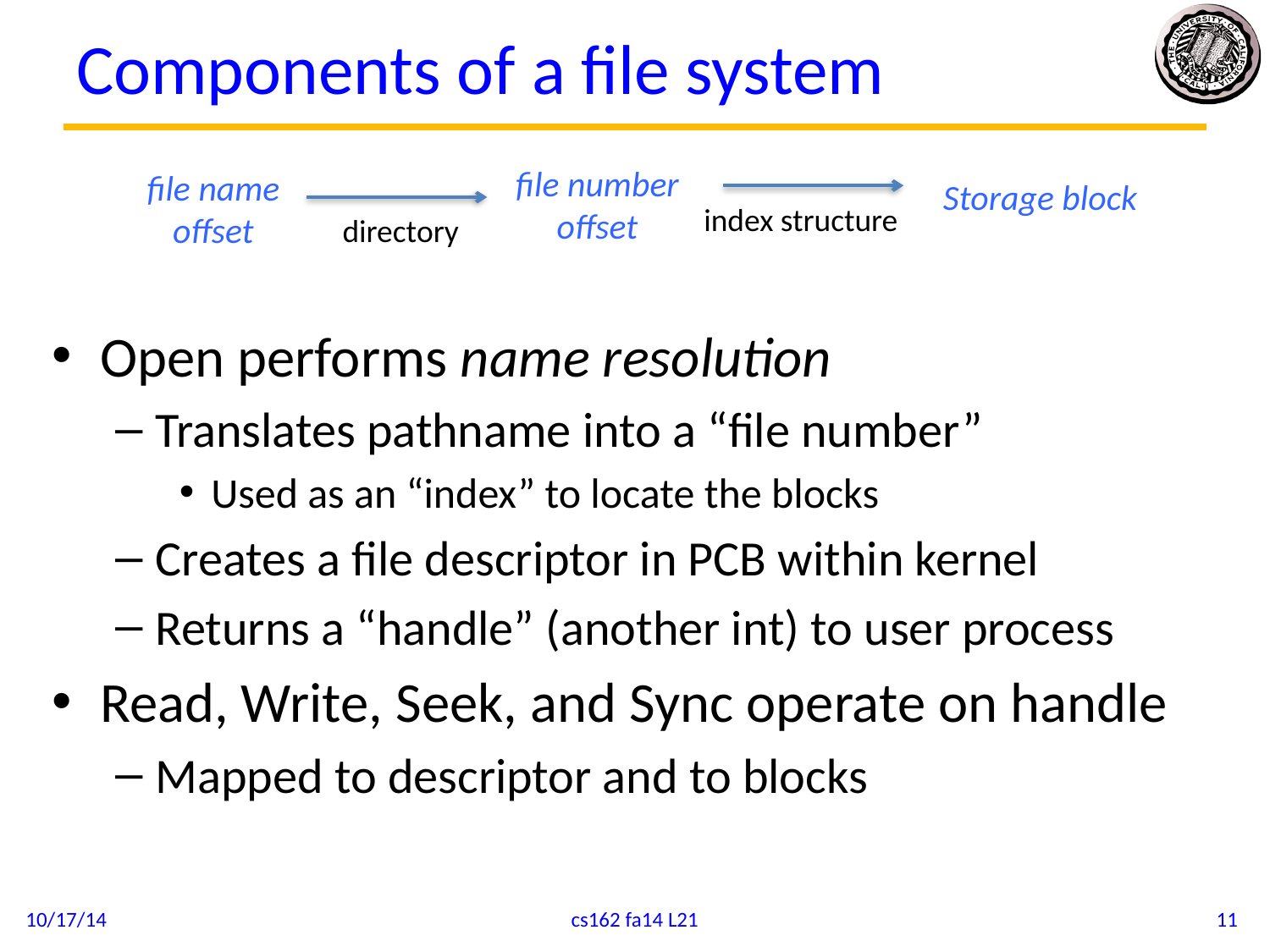

# Components of a file system
file number
offset
file name
offset
Storage block
index structure
directory
Open performs name resolution
Translates pathname into a “file number”
Used as an “index” to locate the blocks
Creates a file descriptor in PCB within kernel
Returns a “handle” (another int) to user process
Read, Write, Seek, and Sync operate on handle
Mapped to descriptor and to blocks
10/17/14
cs162 fa14 L21
11